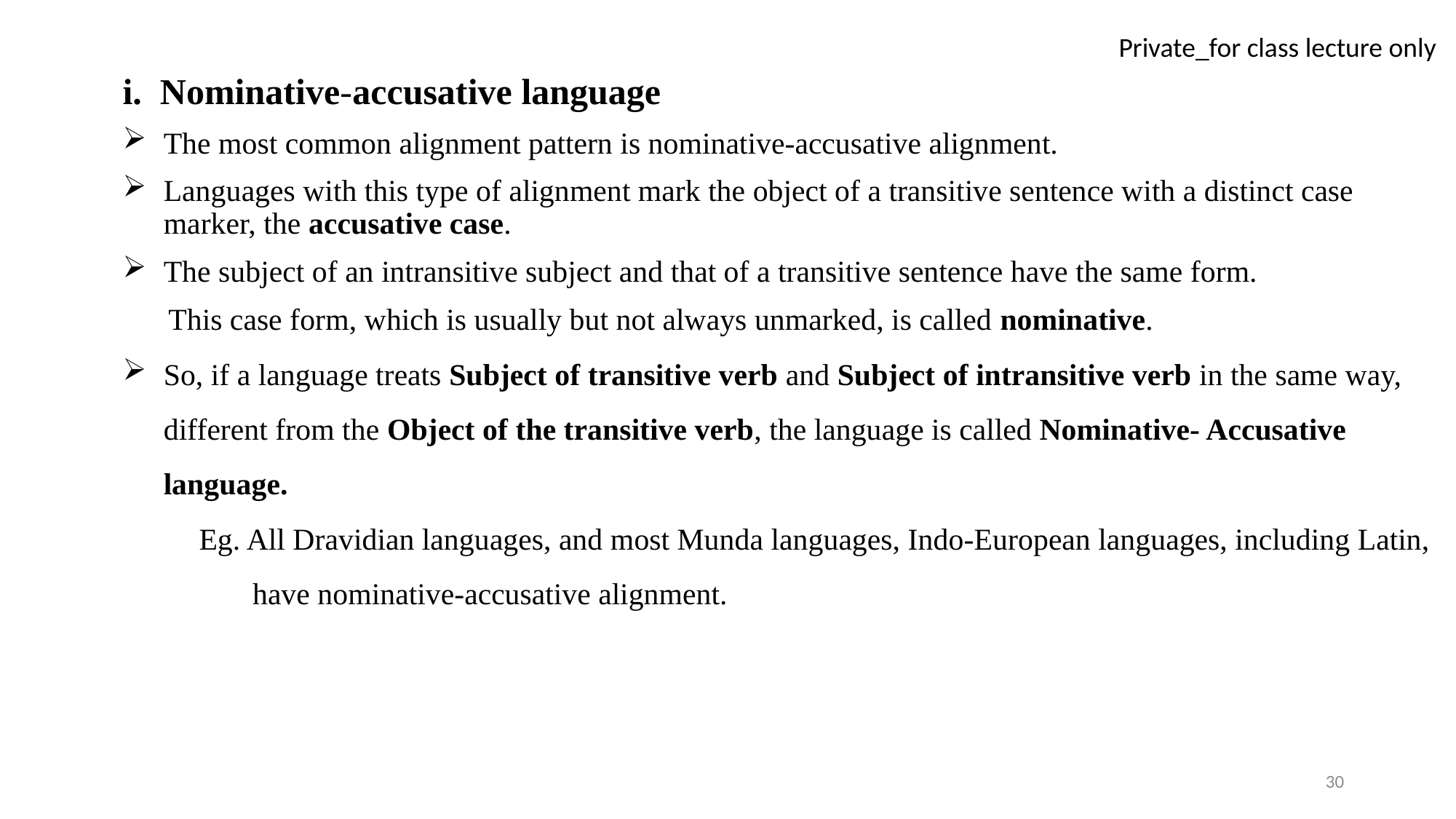

i.  Nominative-accusative language
The most common alignment pattern is nominative-accusative alignment.
Languages with this type of alignment mark the object of a transitive sentence with a distinct case marker, the accusative case.
The subject of an intransitive subject and that of a transitive sentence have the same form.
      This case form, which is usually but not always unmarked, is called nominative.
So, if a language treats Subject of transitive verb and Subject of intransitive verb in the same way, different from the Object of the transitive verb, the language is called Nominative- Accusative language.
          Eg. All Dravidian languages, and most Munda languages, Indo-European languages, including Latin,
                 have nominative-accusative alignment.

30